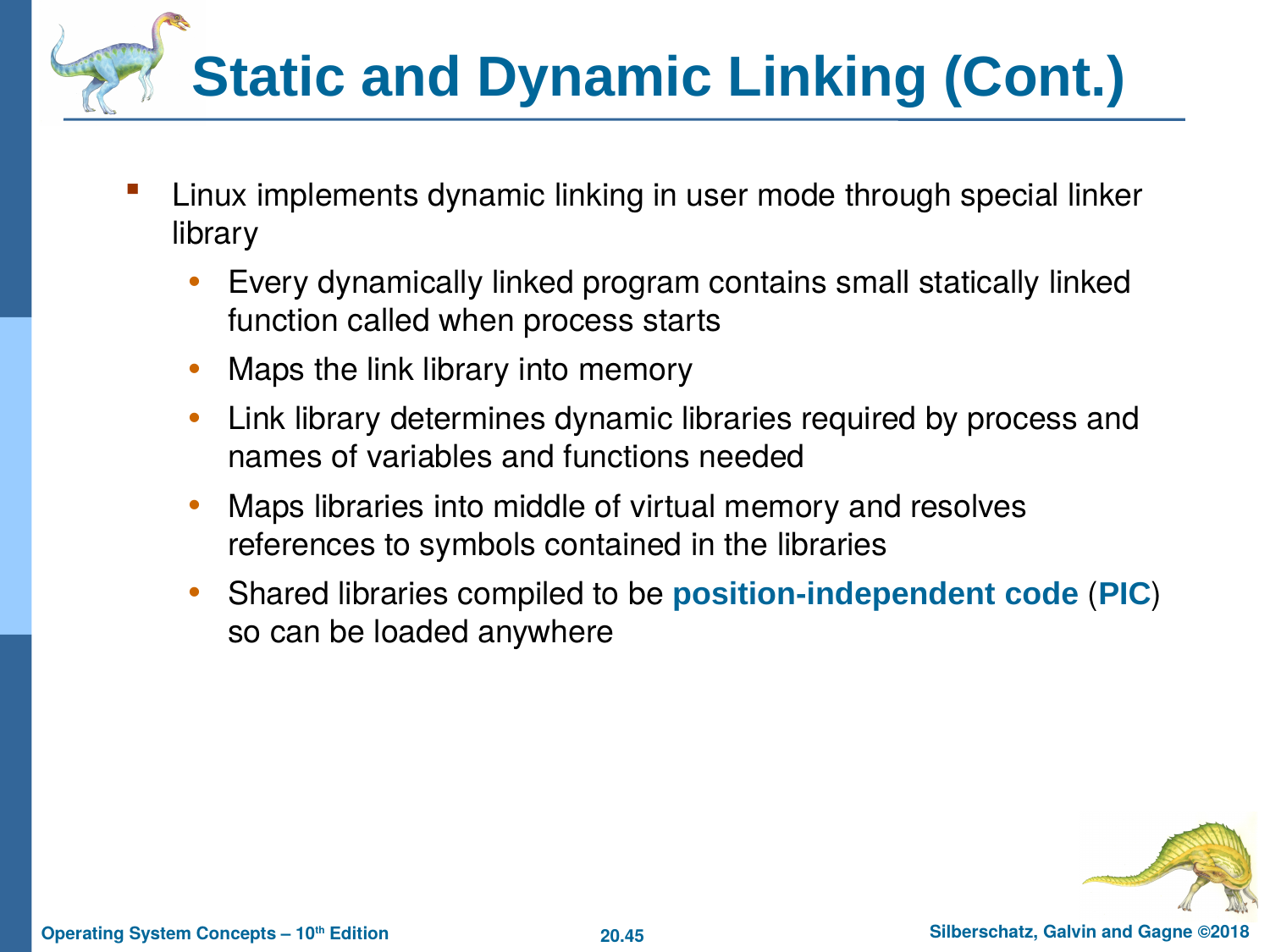

# Static and Dynamic Linking (Cont.)
Linux implements dynamic linking in user mode through special linker library
Every dynamically linked program contains small statically linked function called when process starts
Maps the link library into memory
Link library determines dynamic libraries required by process and names of variables and functions needed
Maps libraries into middle of virtual memory and resolves references to symbols contained in the libraries
Shared libraries compiled to be position-independent code (PIC) so can be loaded anywhere